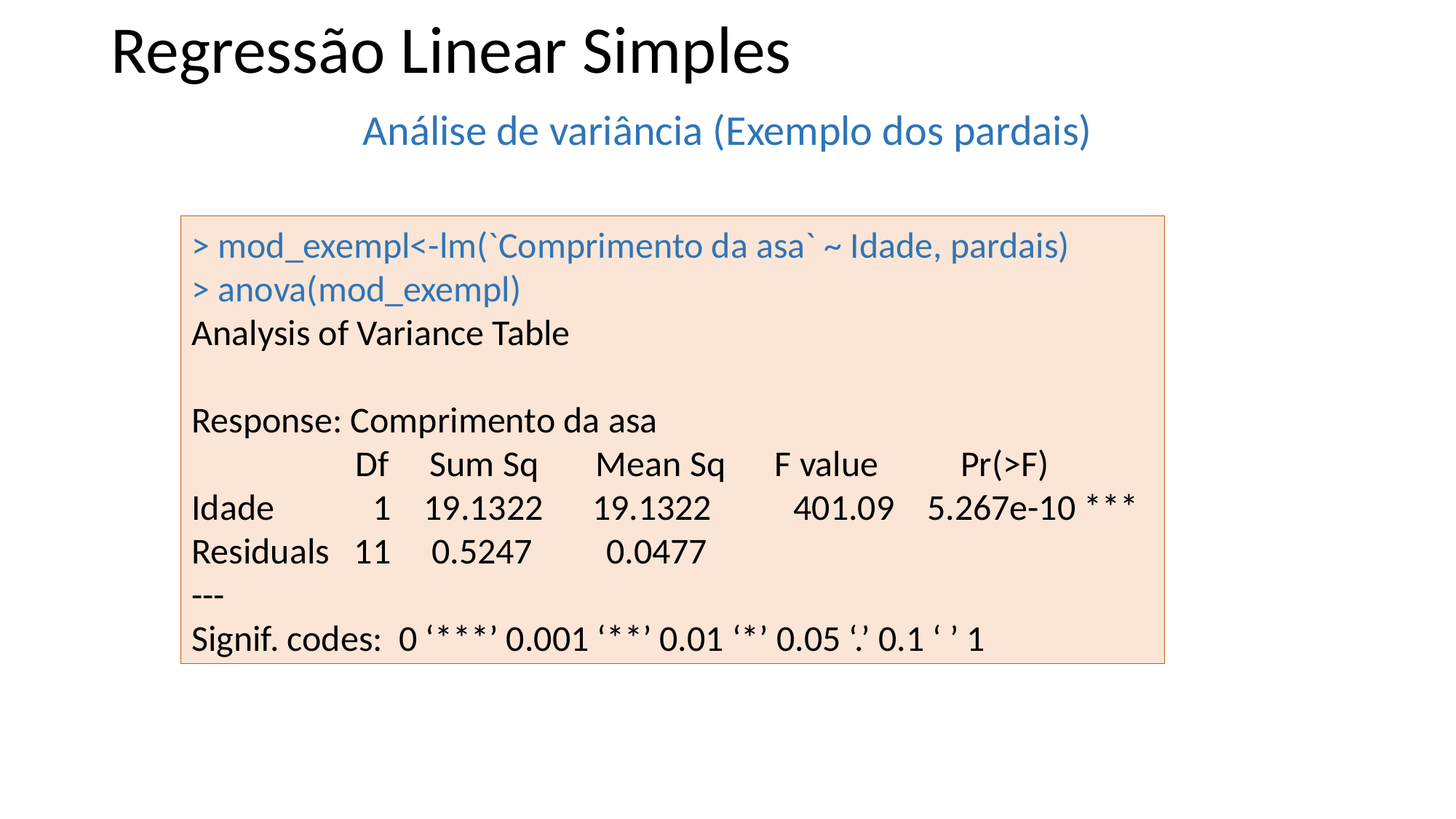

Regressão Linear Simples
Análise de variância (Exemplo dos pardais)
> mod_exempl<-lm(`Comprimento da asa` ~ Idade, pardais)
> anova(mod_exempl)
Analysis of Variance Table

Response: Comprimento da asa
                    Df     Sum Sq       Mean Sq      F value          Pr(>F)
Idade            1    19.1322      19.1322          401.09    5.267e-10 ***
Residuals   11     0.5247         0.0477
---
Signif. codes:  0 ‘***’ 0.001 ‘**’ 0.01 ‘*’ 0.05 ‘.’ 0.1 ‘ ’ 1